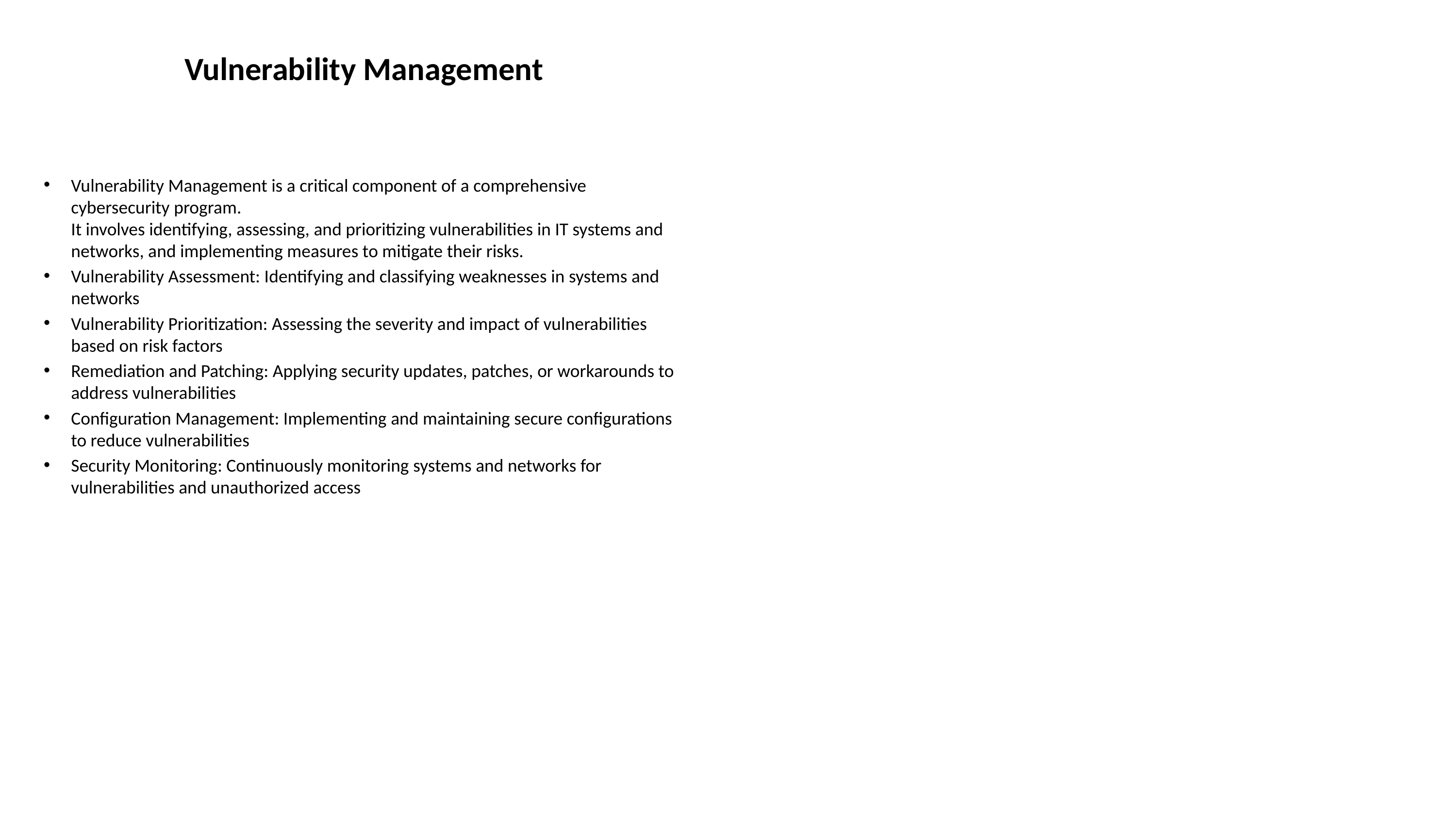

# Vulnerability Management

Vulnerability Management is a critical component of a comprehensive cybersecurity program.
It involves identifying, assessing, and prioritizing vulnerabilities in IT systems and networks, and implementing measures to mitigate their risks.
Vulnerability Assessment: Identifying and classifying weaknesses in systems and networks
Vulnerability Prioritization: Assessing the severity and impact of vulnerabilities based on risk factors
Remediation and Patching: Applying security updates, patches, or workarounds to address vulnerabilities
Configuration Management: Implementing and maintaining secure configurations to reduce vulnerabilities
Security Monitoring: Continuously monitoring systems and networks for vulnerabilities and unauthorized access